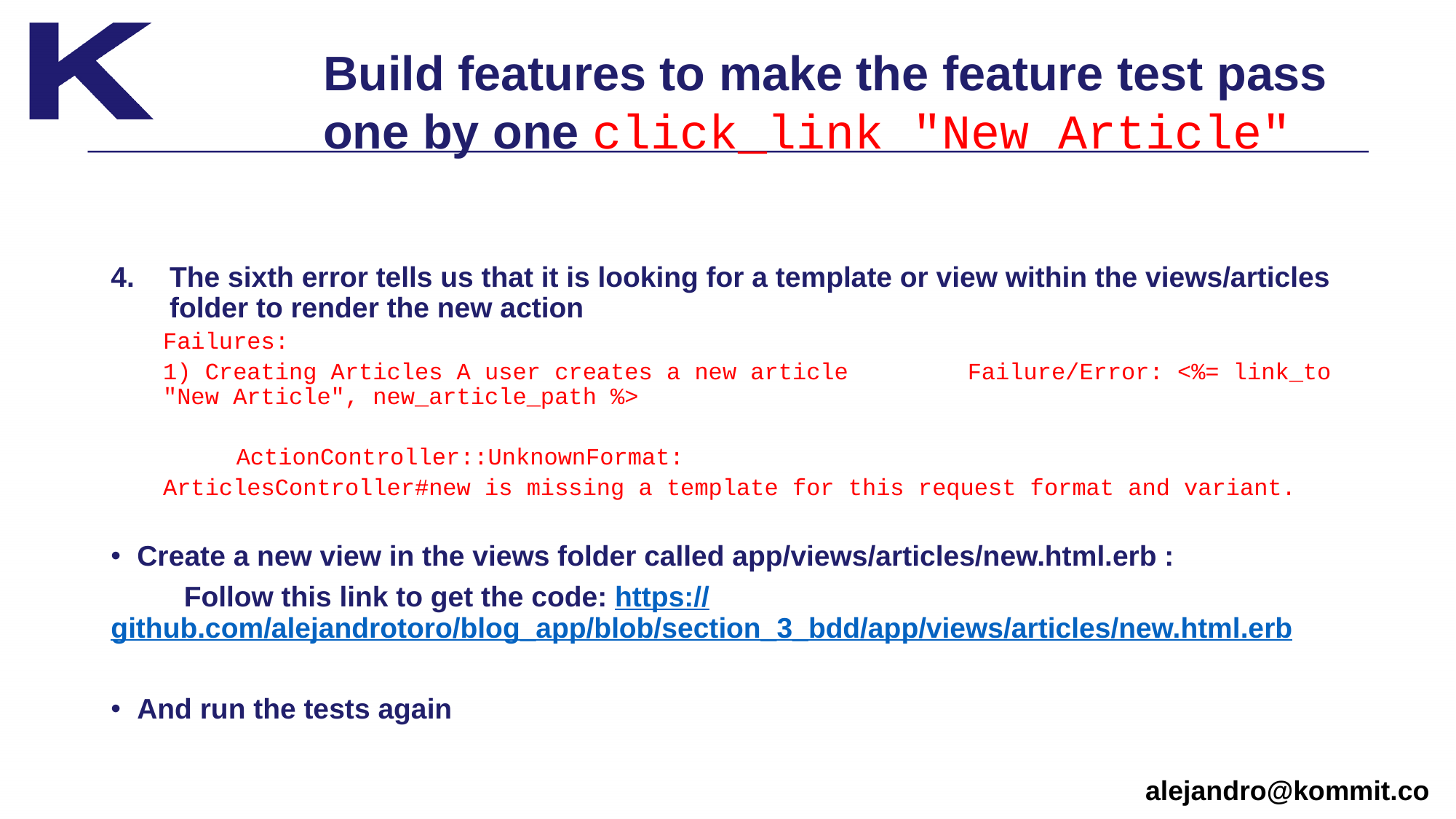

# Build features to make the feature test pass one by one click_link "New Article"

The sixth error tells us that it is looking for a template or view within the views/articles folder to render the new action
Failures:
	1) Creating Articles A user creates a new article     				Failure/Error: <%= link_to "New Article", new_article_path %>

     	ActionController::UnknownFormat:
			ArticlesController#new is missing a template for this request format and variant.

Create a new view in the views folder called app/views/articles/new.html.erb :
	Follow this link to get the code: https://github.com/alejandrotoro/blog_app/blob/section_3_bdd/app/views/articles/new.html.erb

And run the tests again

alejandro@kommit.co